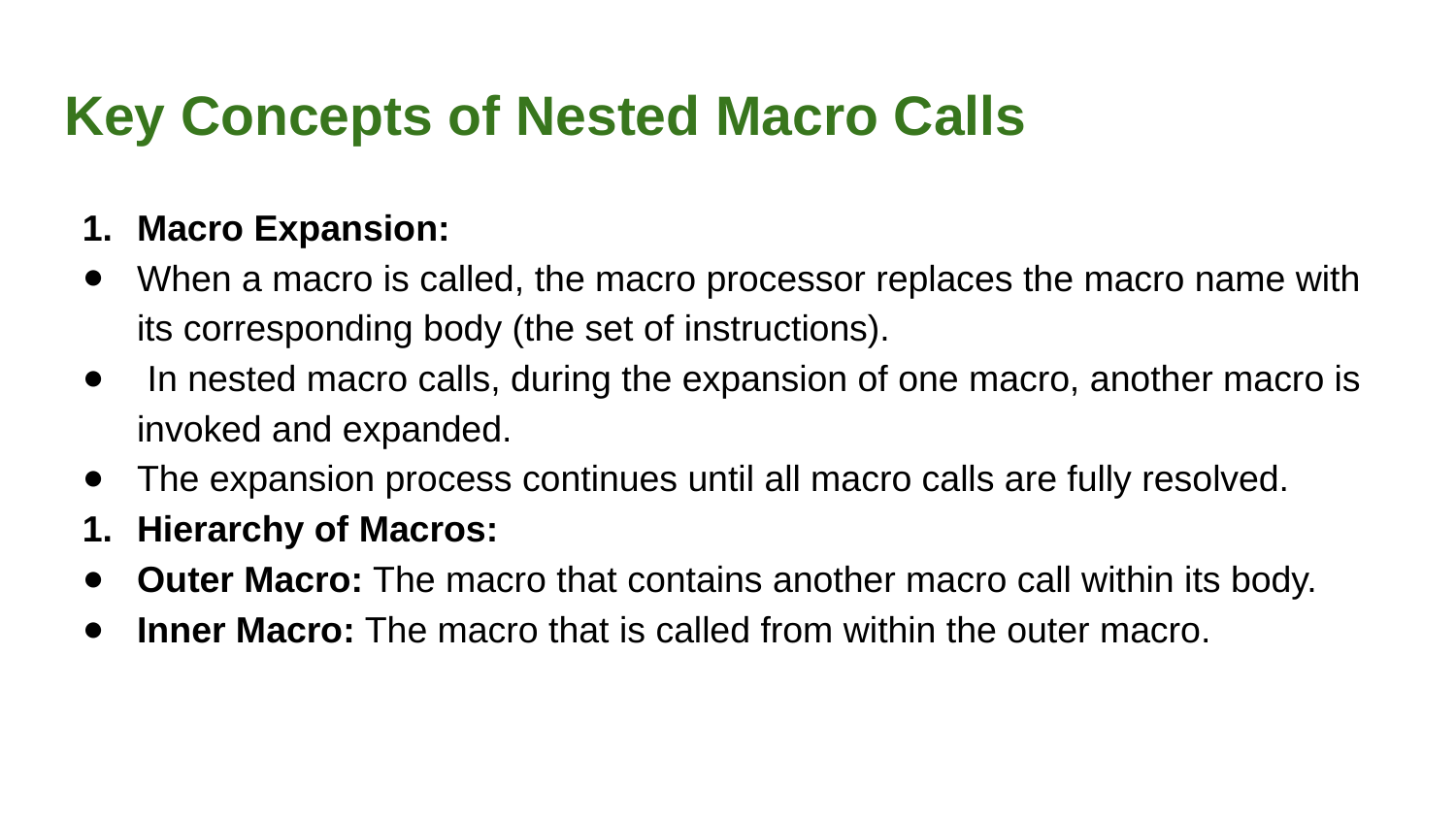

# Key Concepts of Nested Macro Calls

Macro Expansion:
When a macro is called, the macro processor replaces the macro name with its corresponding body (the set of instructions).
 In nested macro calls, during the expansion of one macro, another macro is invoked and expanded.
The expansion process continues until all macro calls are fully resolved.
Hierarchy of Macros:
Outer Macro: The macro that contains another macro call within its body.
Inner Macro: The macro that is called from within the outer macro.